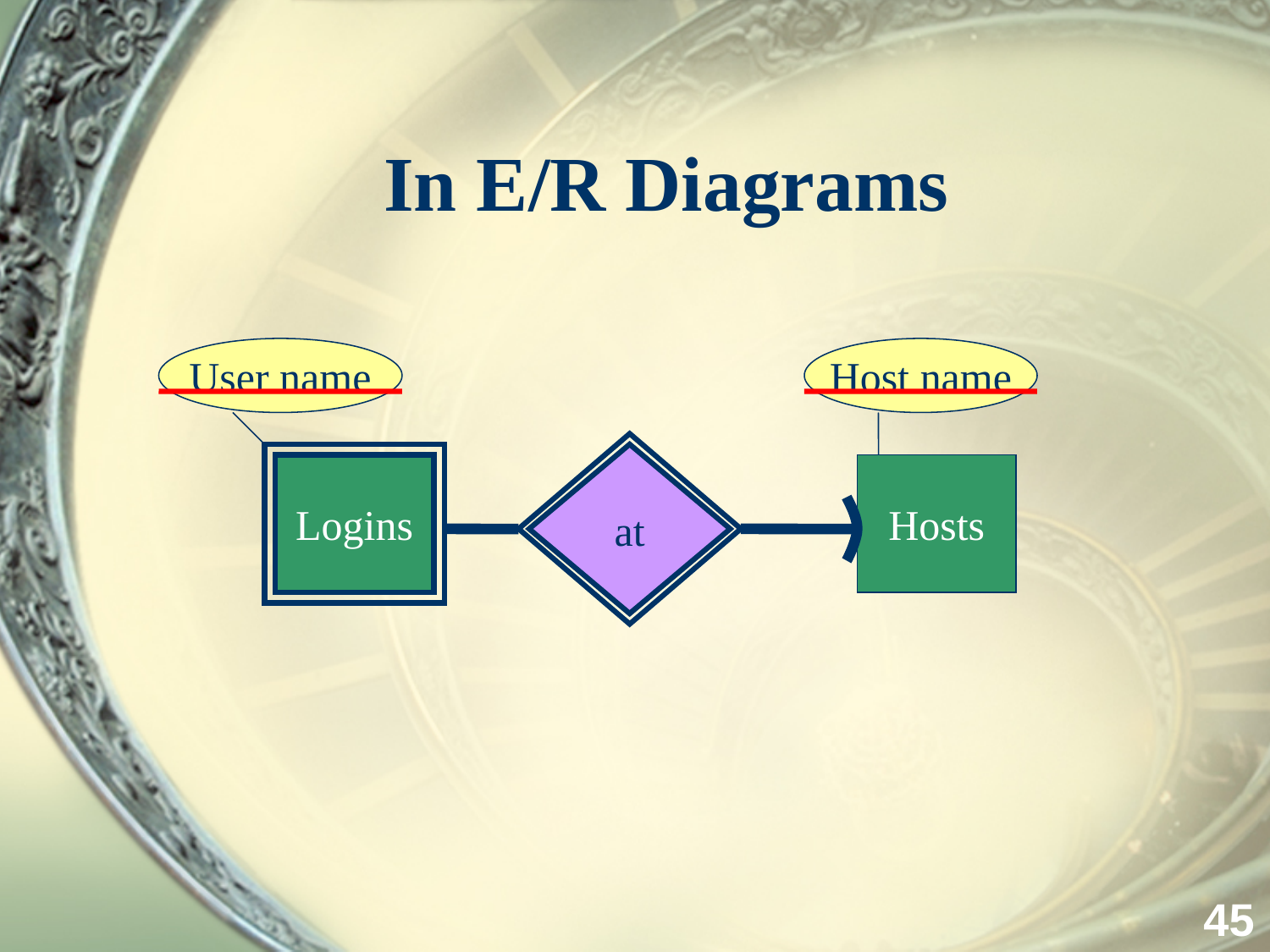

# In E/R Diagrams
User name
Host name

at
Logins
Hosts

45